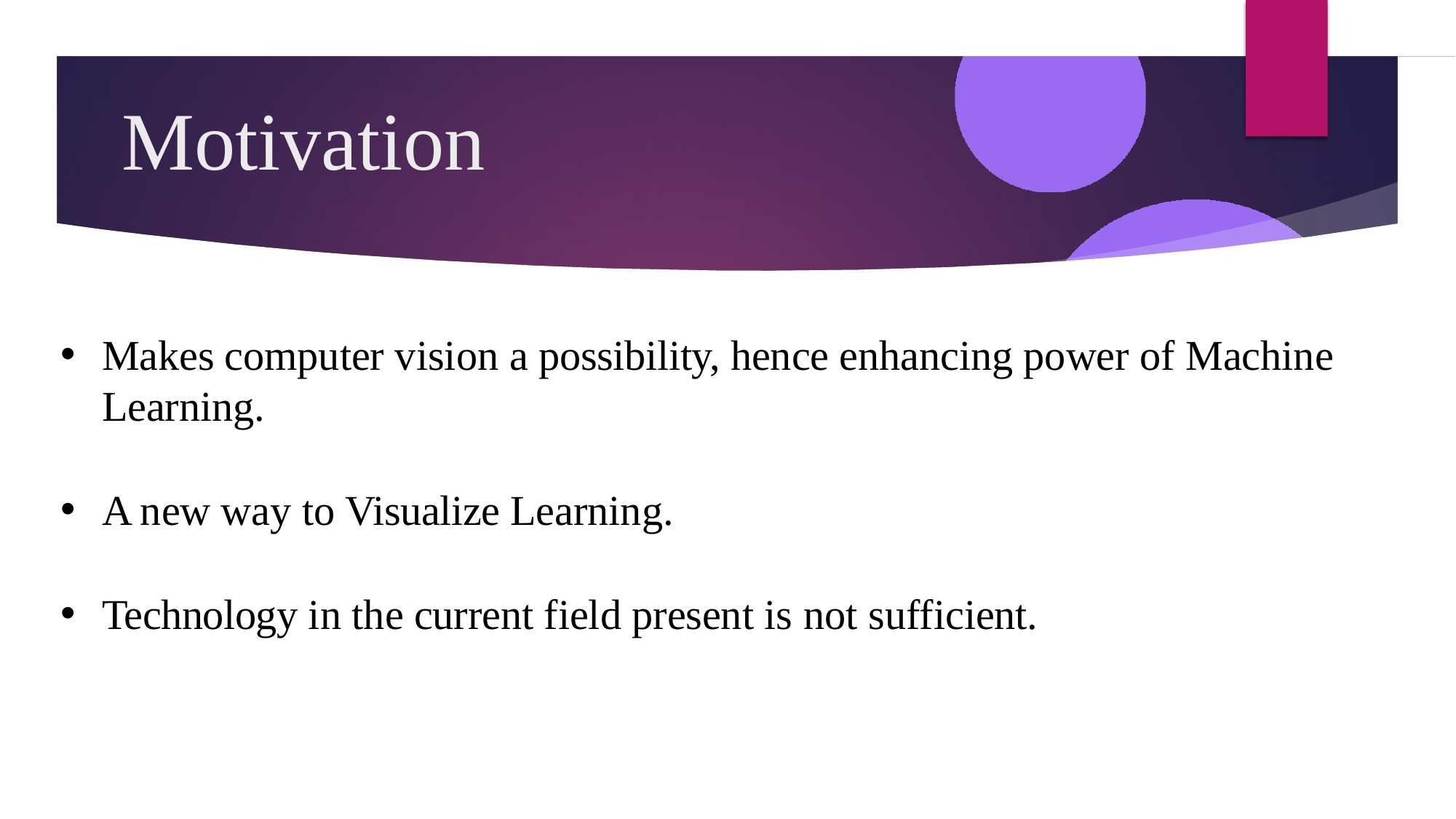

# Motivation
Makes computer vision a possibility, hence enhancing power of Machine Learning.

A new way to Visualize Learning.

Technology in the current field present is not sufficient.